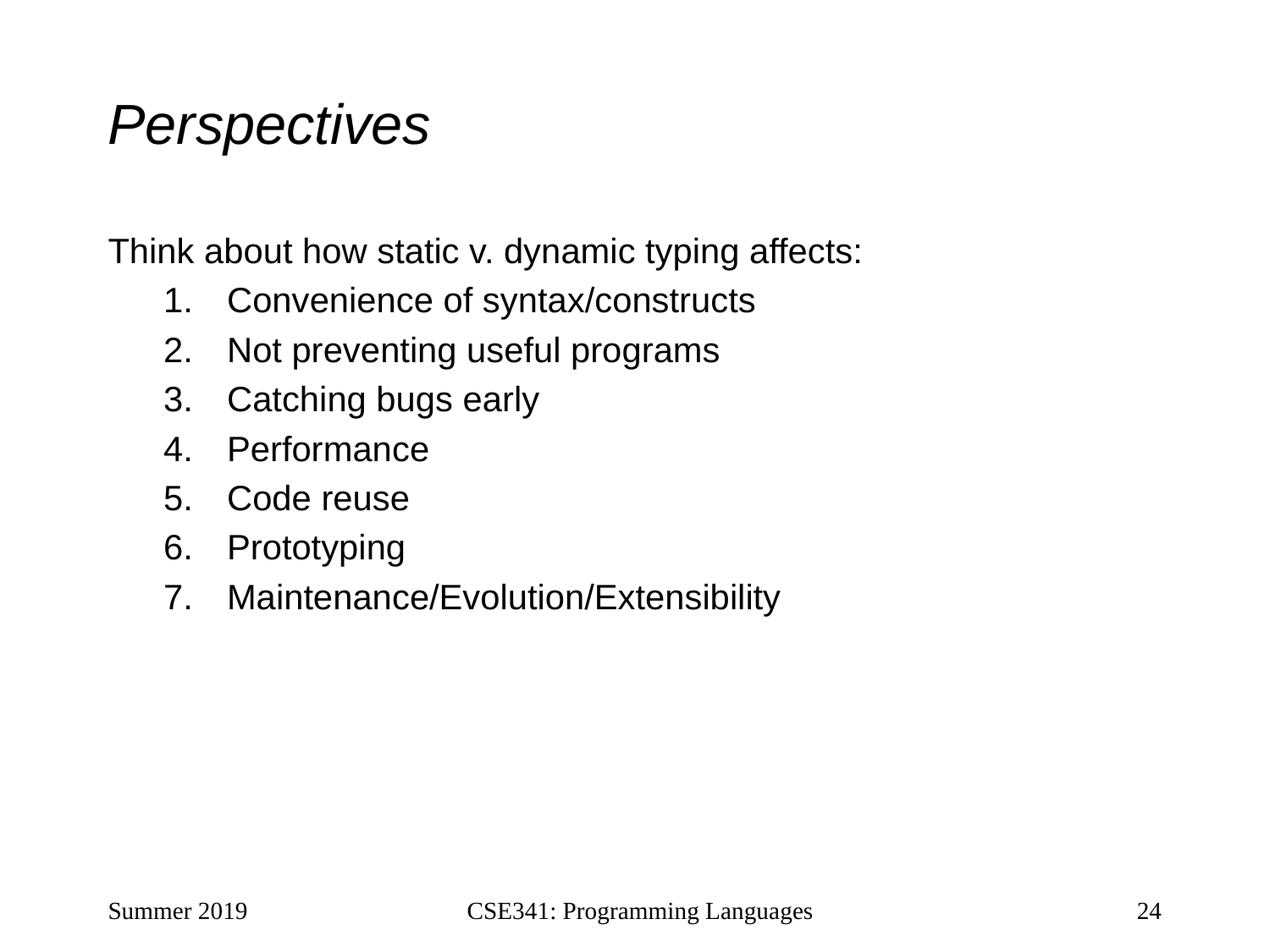

# Perspectives
Think about how static v. dynamic typing affects:
Convenience of syntax/constructs
Not preventing useful programs
Catching bugs early
Performance
Code reuse
Prototyping
Maintenance/Evolution/Extensibility

Summer 2019
CSE341: Programming Languages
24